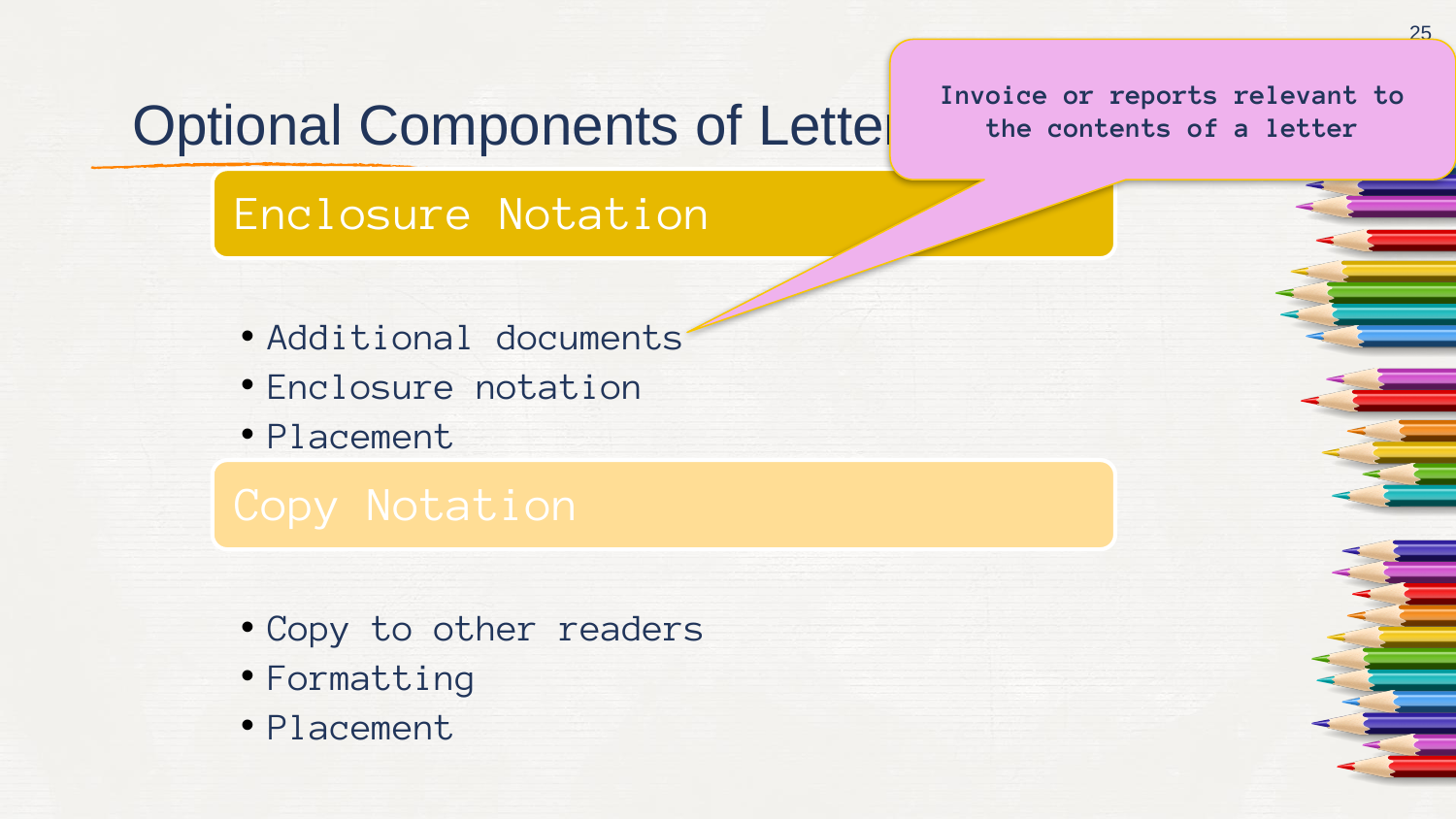

25
Invoice or reports relevant to the contents of a letter
# Optional Components of Letters
Enclosure Notation

Additional documents
Enclosure notation
Placement
Copy Notation

Copy to other readers
Formatting
Placement